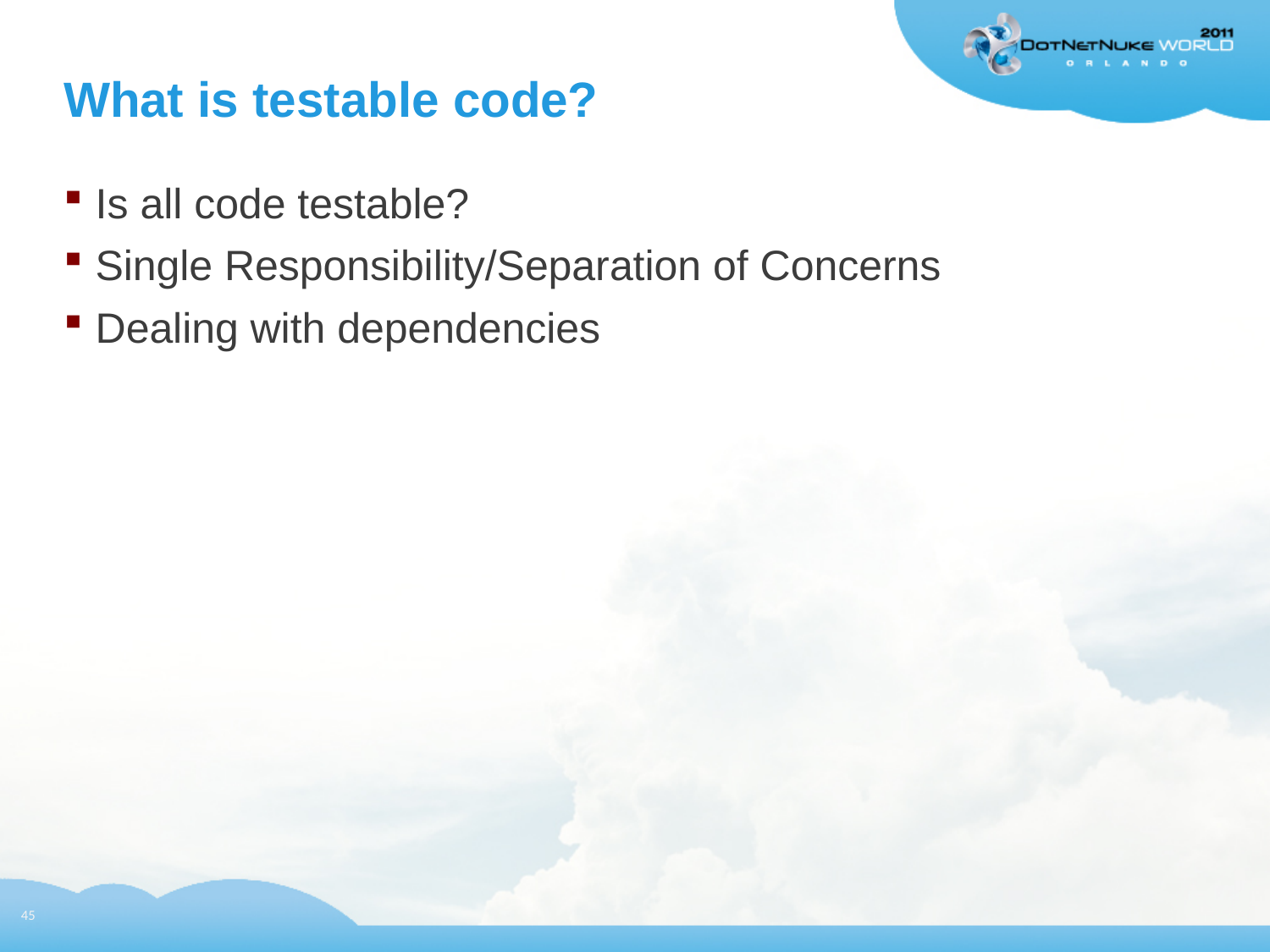

# What is testable code?
Is all code testable?
Single Responsibility/Separation of Concerns
Dealing with dependencies